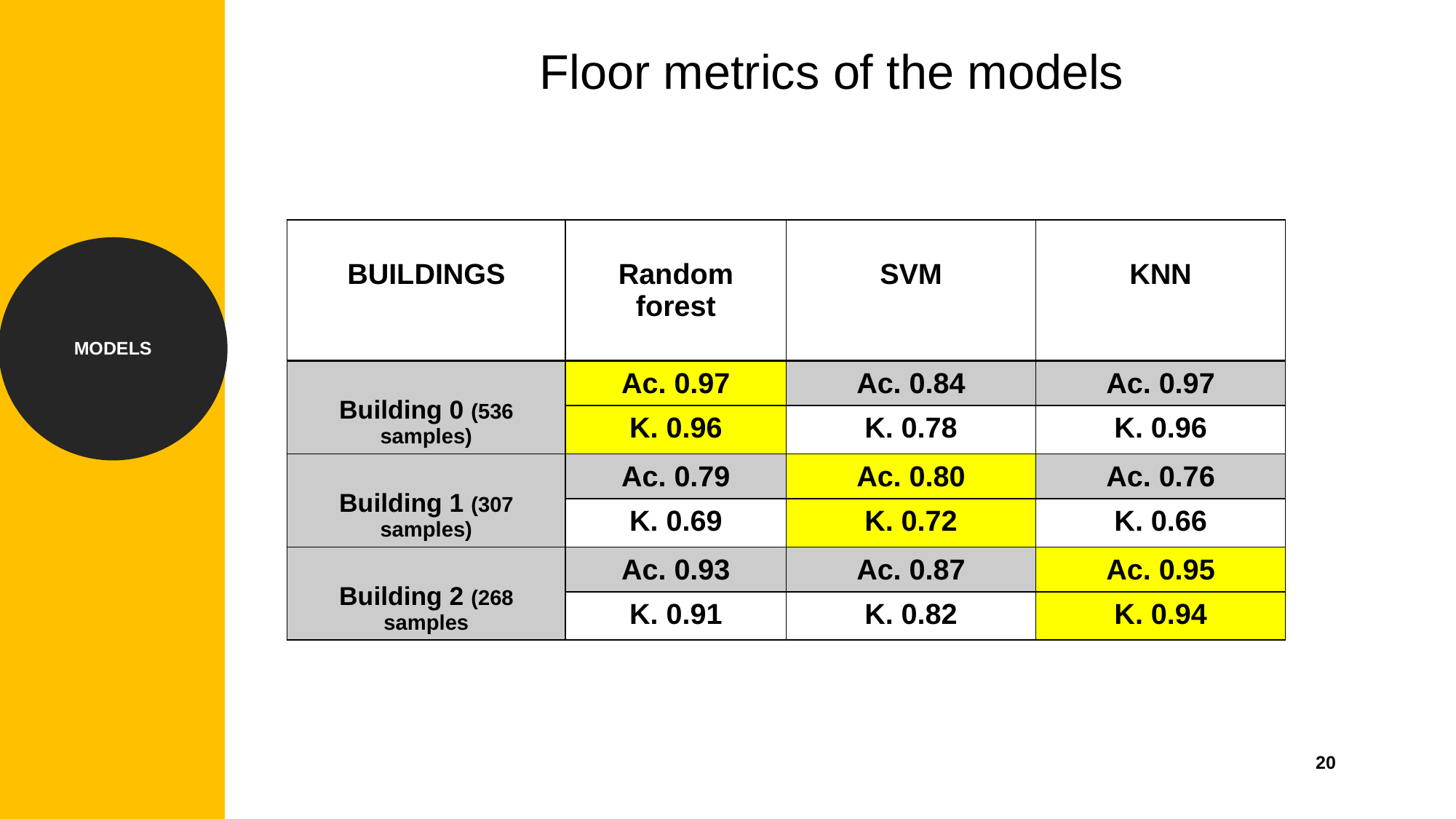

Insert Image
Floor metrics of the models
| BUILDINGS | Random forest | SVM | KNN |
| --- | --- | --- | --- |
| Building 0 (536 samples) | Ac. 0.97 | Ac. 0.84 | Ac. 0.97 |
|  | K. 0.96 | K. 0.78 | K. 0.96 |
| Building 1 (307 samples) | Ac. 0.79 | Ac. 0.80 | Ac. 0.76 |
|  | K. 0.69 | K. 0.72 | K. 0.66 |
| Building 2 (268 samples | Ac. 0.93 | Ac. 0.87 | Ac. 0.95 |
|  | K. 0.91 | K. 0.82 | K. 0.94 |
MODELS